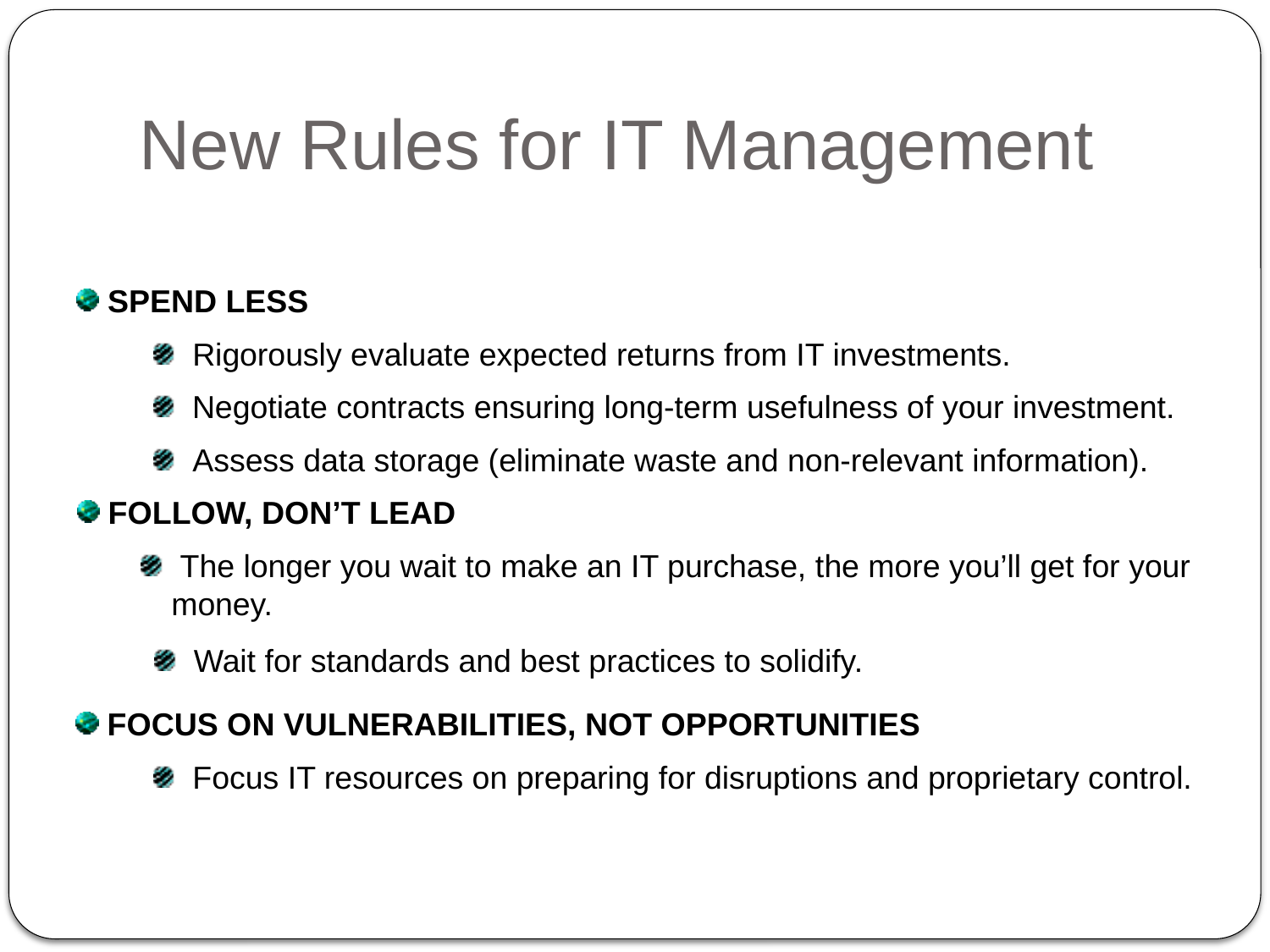

# New Rules for IT Management
 SPEND LESS
 Rigorously evaluate expected returns from IT investments.
 Negotiate contracts ensuring long-term usefulness of your investment.
 Assess data storage (eliminate waste and non-relevant information).
 FOLLOW, DON’T LEAD
 The longer you wait to make an IT purchase, the more you’ll get for your money.
 Wait for standards and best practices to solidify.
 FOCUS ON VULNERABILITIES, NOT OPPORTUNITIES
 Focus IT resources on preparing for disruptions and proprietary control.